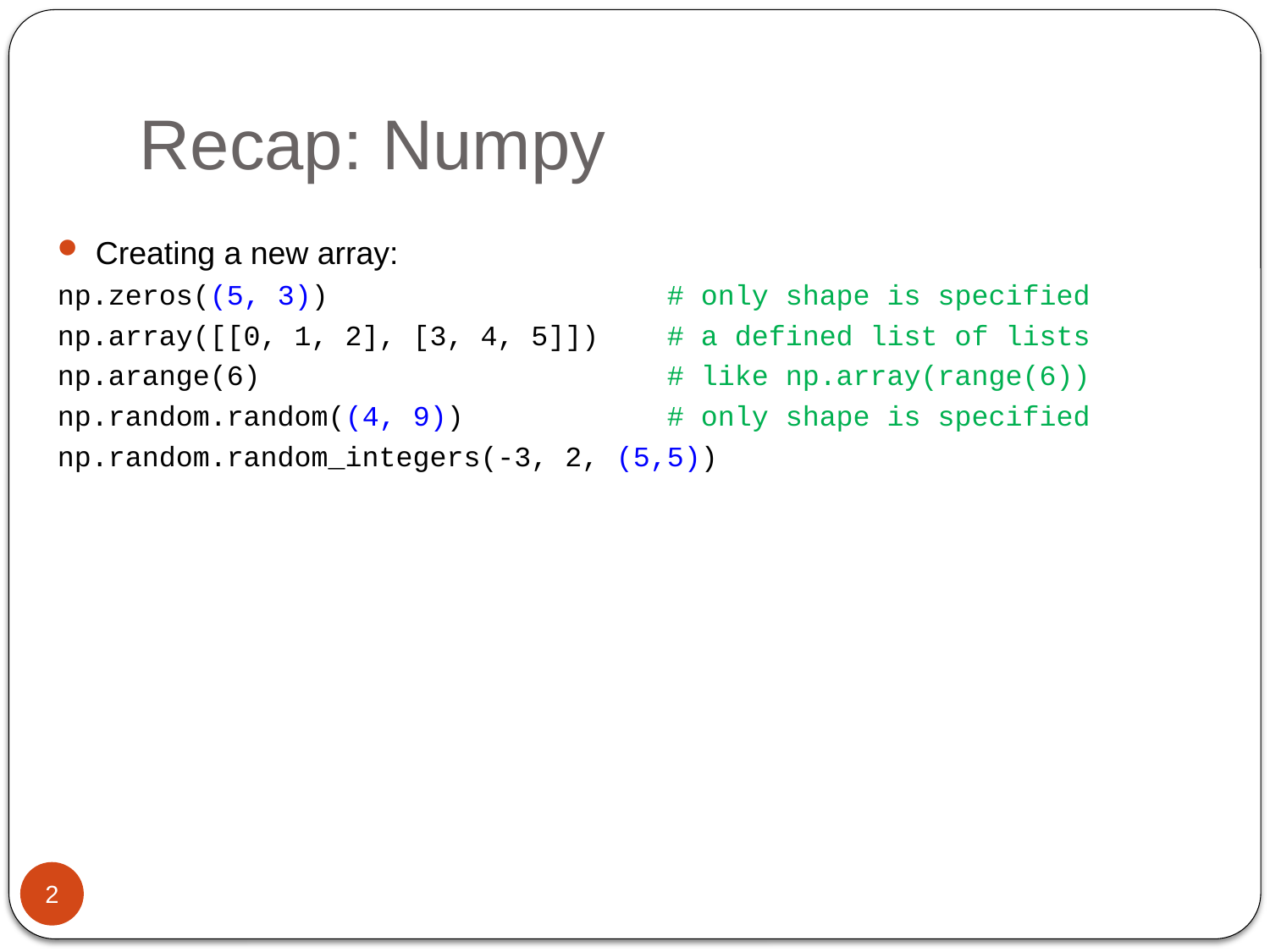

# Recap: Numpy
Creating a new array:
np.zeros((5, 3))                    # only shape is specified
np.array([[0, 1, 2], [3, 4, 5]])    # a defined list of lists
np.arange(6)                        # like np.array(range(6))
np.random.random((4, 9))            # only shape is specified
np.random.random_integers(-3, 2, (5,5))

2